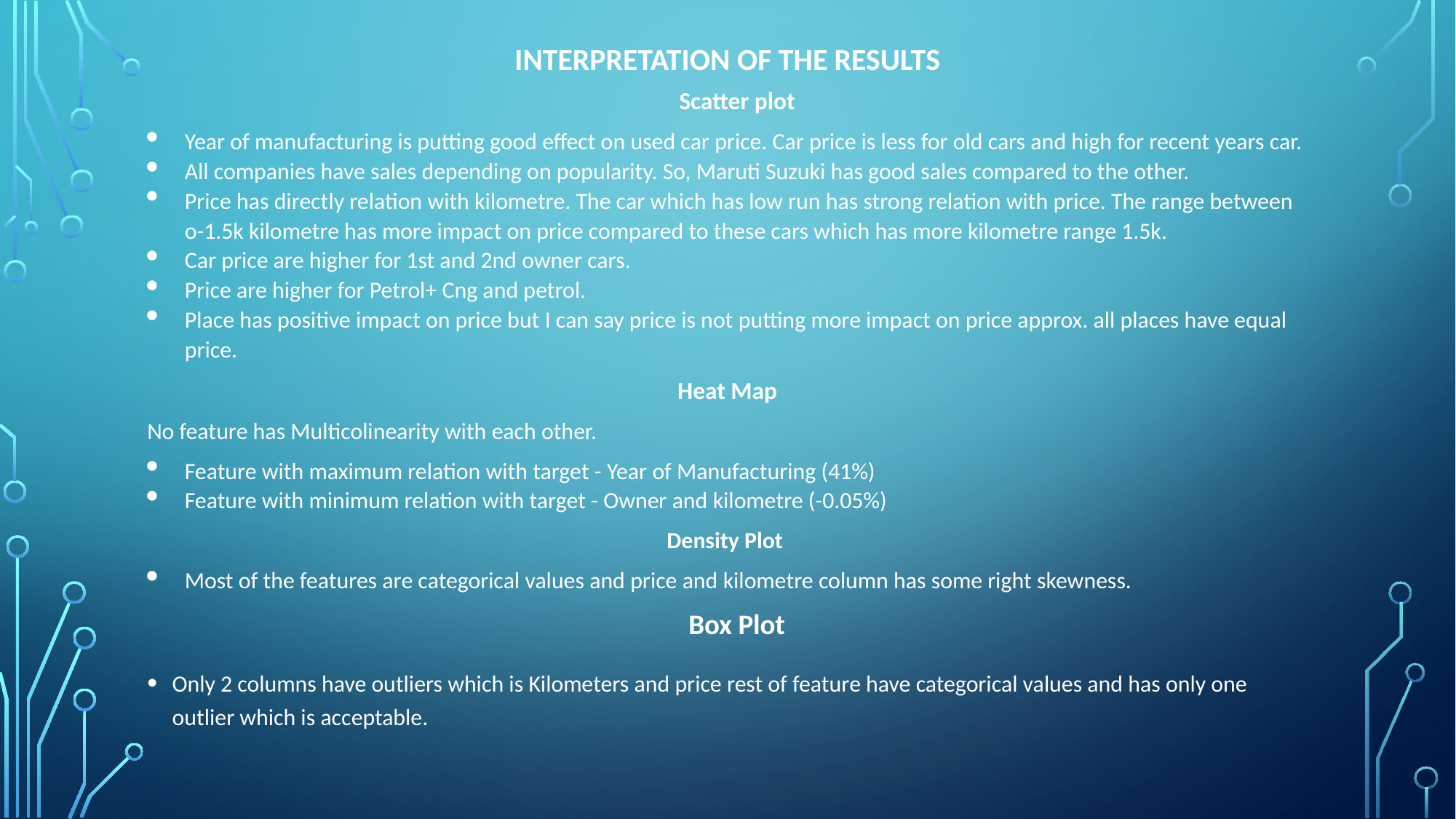

# Interpretation of the Results
Scatter plot
Year of manufacturing is putting good effect on used car price. Car price is less for old cars and high for recent years car.
All companies have sales depending on popularity. So, Maruti Suzuki has good sales compared to the other.
Price has directly relation with kilometre. The car which has low run has strong relation with price. The range between o-1.5k kilometre has more impact on price compared to these cars which has more kilometre range 1.5k.
Car price are higher for 1st and 2nd owner cars.
Price are higher for Petrol+ Cng and petrol.
Place has positive impact on price but I can say price is not putting more impact on price approx. all places have equal price.
Heat Map
No feature has Multicolinearity with each other.
Feature with maximum relation with target - Year of Manufacturing (41%)
Feature with minimum relation with target - Owner and kilometre (-0.05%)
Density Plot
Most of the features are categorical values and price and kilometre column has some right skewness.
Box Plot
Only 2 columns have outliers which is Kilometers and price rest of feature have categorical values and has only one outlier which is acceptable.